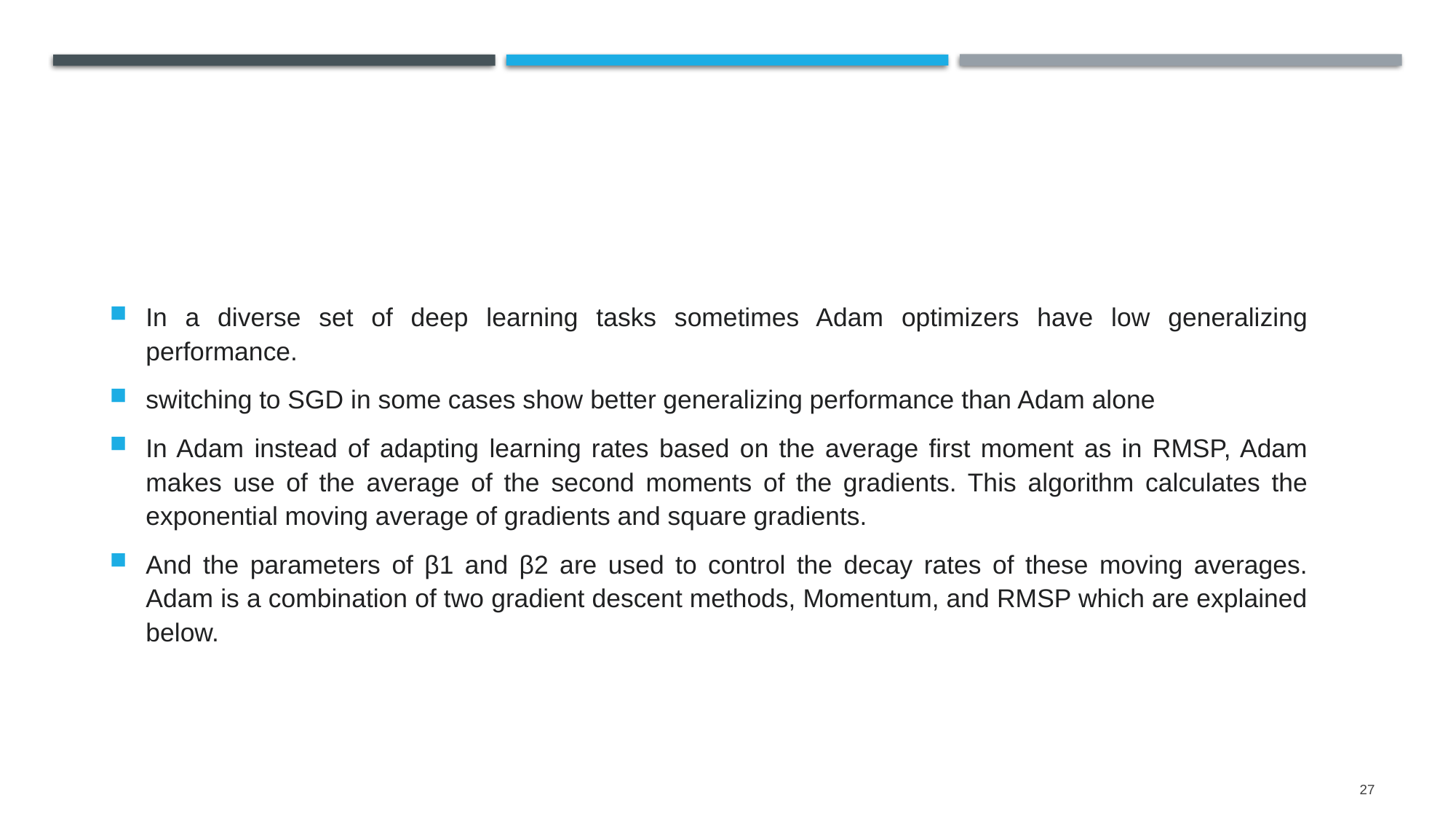

#
In a diverse set of deep learning tasks sometimes Adam optimizers have low generalizing performance.
switching to SGD in some cases show better generalizing performance than Adam alone
In Adam instead of adapting learning rates based on the average first moment as in RMSP, Adam makes use of the average of the second moments of the gradients. This algorithm calculates the exponential moving average of gradients and square gradients.
And the parameters of β1 and β2 are used to control the decay rates of these moving averages. Adam is a combination of two gradient descent methods, Momentum, and RMSP which are explained below.

27